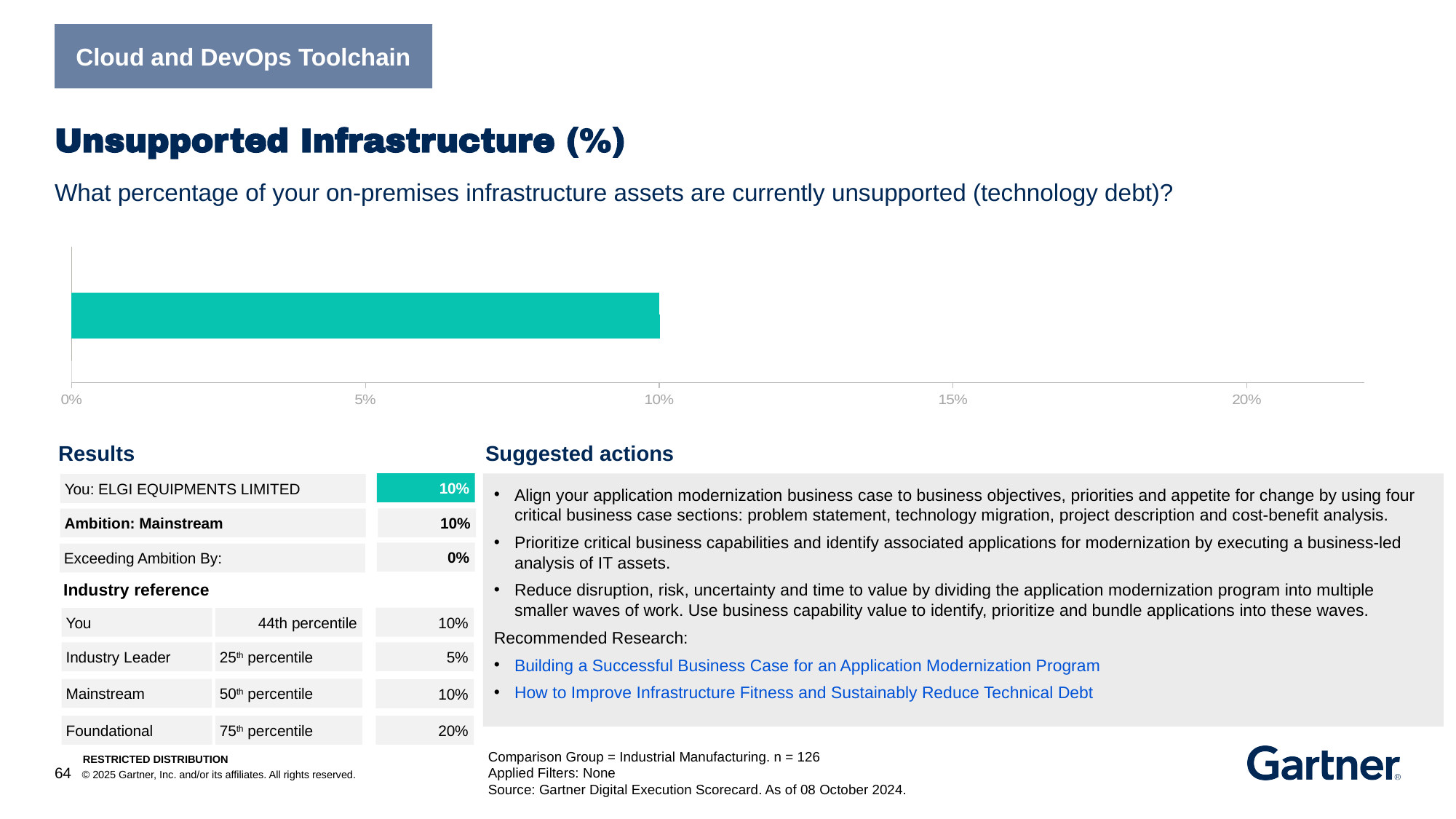

Cloud and DevOps Toolchain
Unsupported Infrastructure (%)
What percentage of your on-premises infrastructure assets are currently unsupported (technology debt)?

### Chart

| Category | No data provided 1 | No data provided 2 | No Benchmark Available Yet | Benchmark Unavailable 2 | Client KPI GAP is better than Comparison 1 | Client KPI GAP is better than Comparison 2 | Client KPI GAP is worse than Comparison 1 | Client KPI GAP is worse than Comparison 2 | You no data provided | No Benchmark Available Yet | You better than comparison | You worse than comparison | Low Cohort Value as Target | Low Cohort Value | Median Cohort Value as Target | Median Cohort as Target | High Cohort Value as Target | High Cohort Value |
|---|---|---|---|---|---|---|---|---|---|---|---|---|---|---|---|---|---|---|
Results
Suggested actions
10%
Align your application modernization business case to business objectives, priorities and appetite for change by using four critical business case sections: problem statement, technology migration, project description and cost-benefit analysis.
Prioritize critical business capabilities and identify associated applications for modernization by executing a business-led analysis of IT assets.
Reduce disruption, risk, uncertainty and time to value by dividing the application modernization program into multiple smaller waves of work. Use business capability value to identify, prioritize and bundle applications into these waves.
Recommended Research:
Building a Successful Business Case for an Application Modernization Program
How to Improve Infrastructure Fitness and Sustainably Reduce Technical Debt
You: ELGI EQUIPMENTS LIMITED
10%
Ambition: Mainstream
0%
Exceeding Ambition By:
Industry reference
10%
You
44th percentile
5%
Industry Leader
25th percentile
50th percentile
Mainstream
10%
Foundational
75th percentile
20%
Comparison Group = Industrial Manufacturing. n = 126
Applied Filters: None
Source: Gartner Digital Execution Scorecard. As of 08 October 2024.